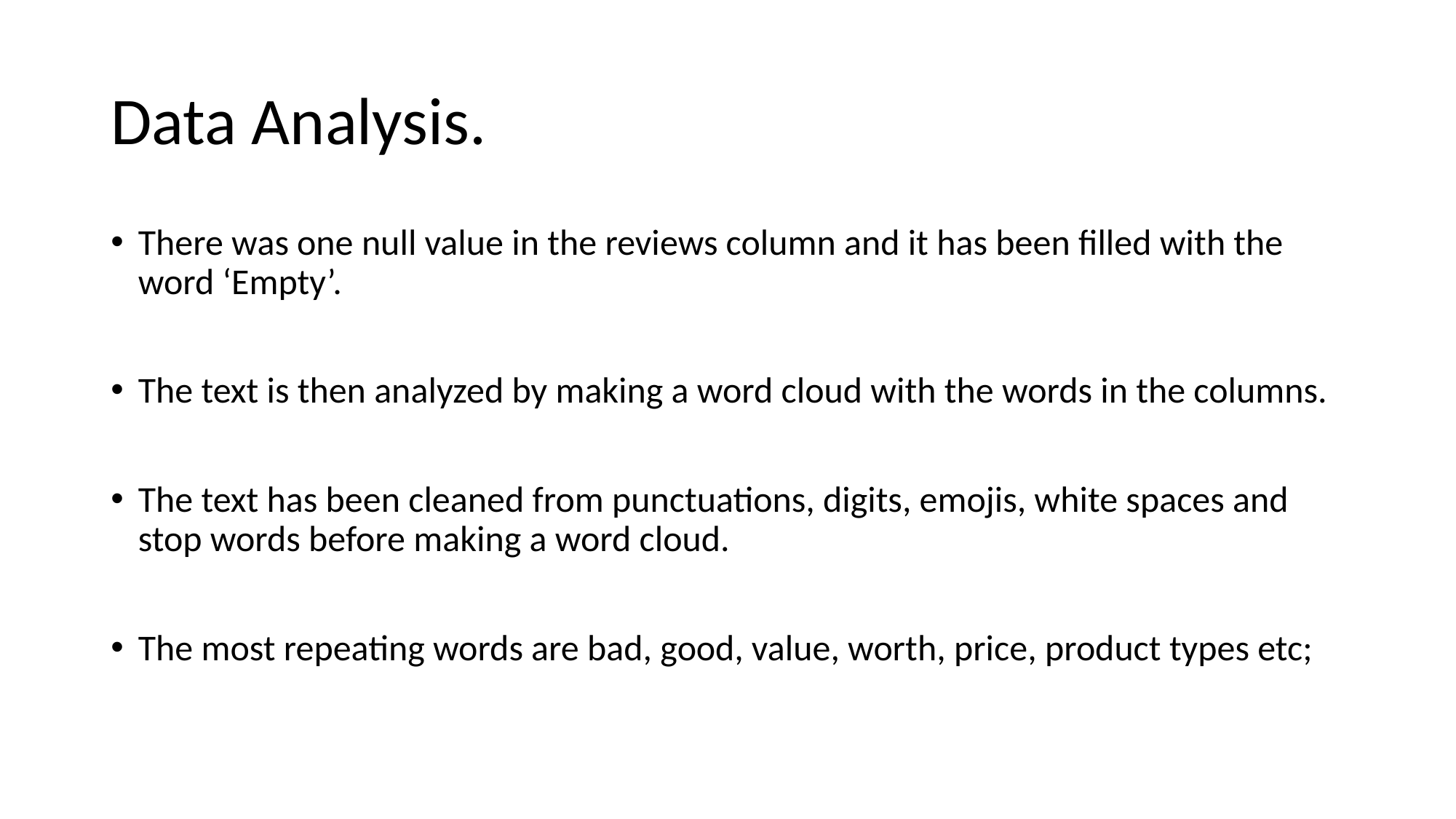

# Data Analysis.
There was one null value in the reviews column and it has been filled with the word ‘Empty’.

The text is then analyzed by making a word cloud with the words in the columns.

The text has been cleaned from punctuations, digits, emojis, white spaces and stop words before making a word cloud.

The most repeating words are bad, good, value, worth, price, product types etc;